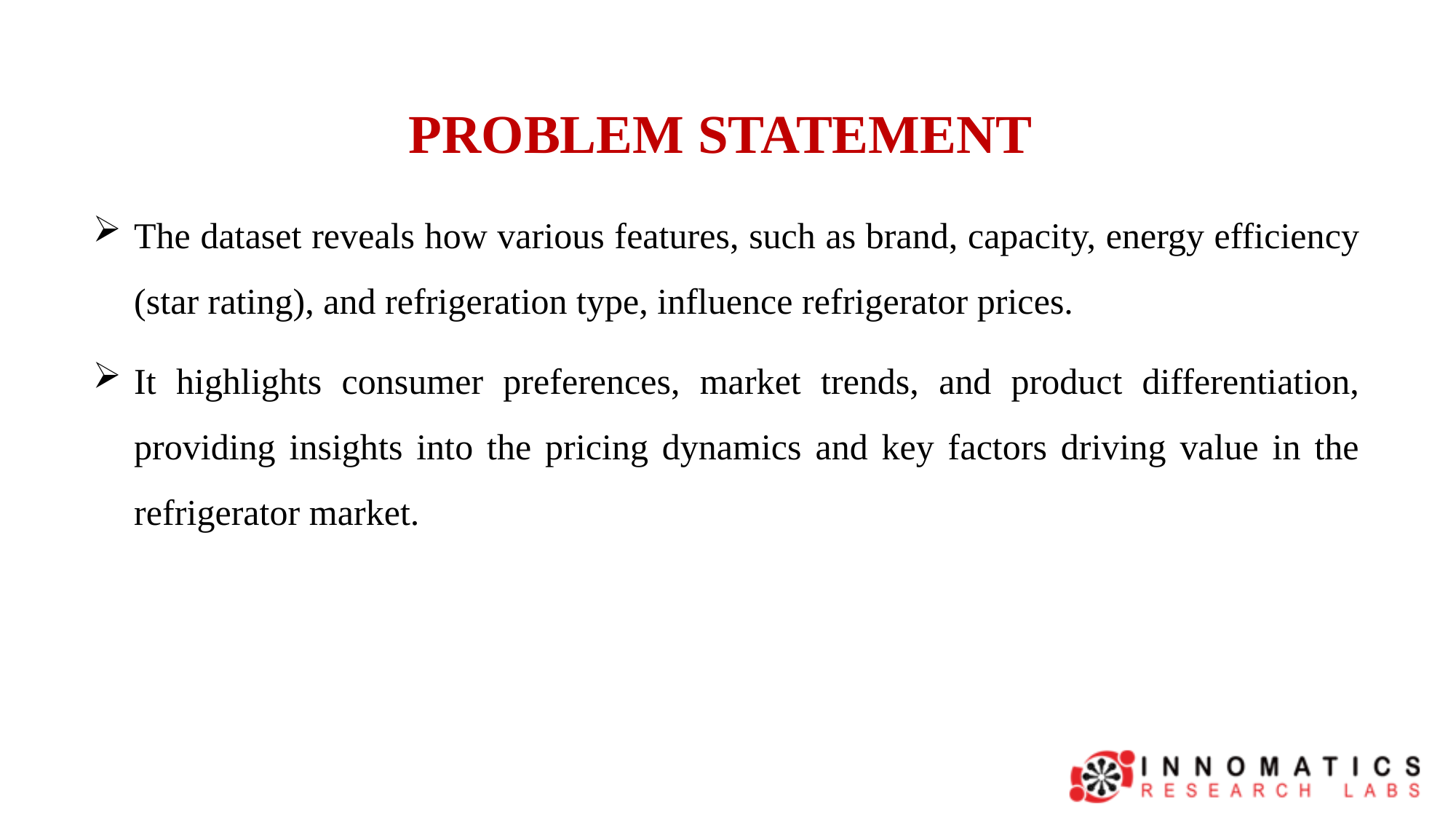

# PROBLEM STATEMENT
The dataset reveals how various features, such as brand, capacity, energy efficiency (star rating), and refrigeration type, influence refrigerator prices.
It highlights consumer preferences, market trends, and product differentiation, providing insights into the pricing dynamics and key factors driving value in the refrigerator market.